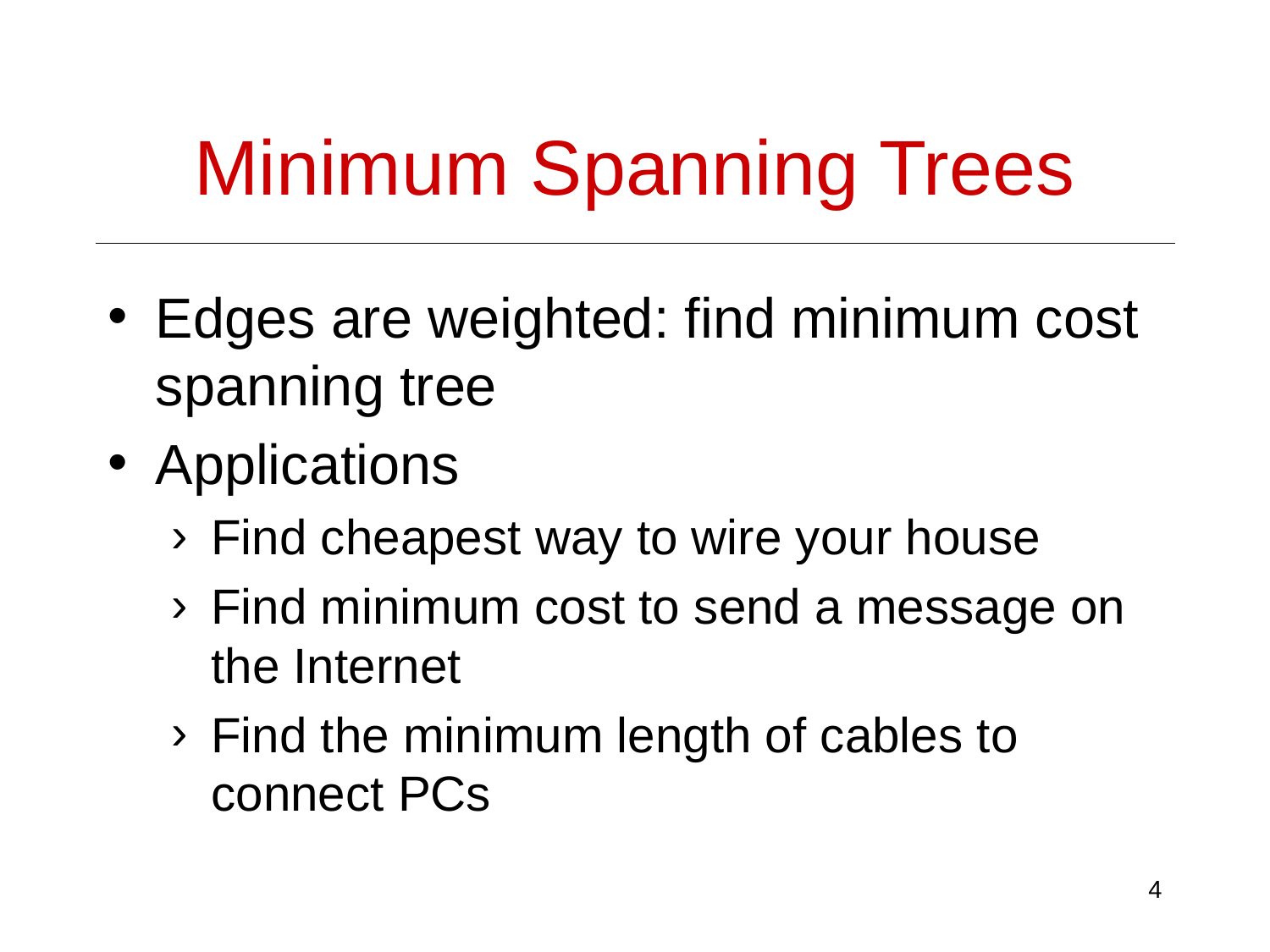

# Minimum Spanning Trees
Edges are weighted: find minimum cost spanning tree
Applications
Find cheapest way to wire your house
Find minimum cost to send a message on the Internet
Find the minimum length of cables to connect PCs

4